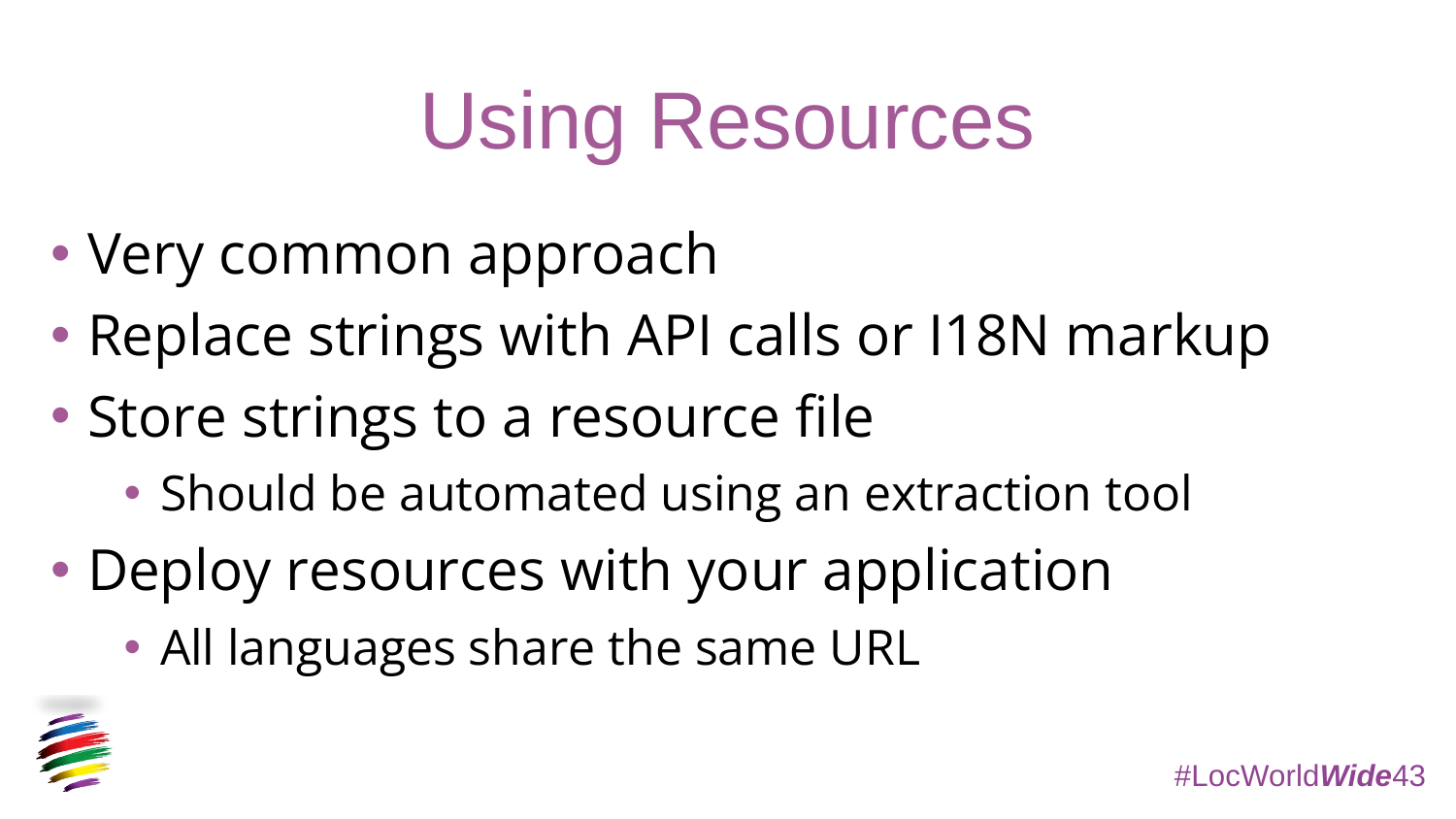

# Using Resources
Very common approach
Replace strings with API calls or I18N markup
Store strings to a resource file
Should be automated using an extraction tool
Deploy resources with your application
All languages share the same URL